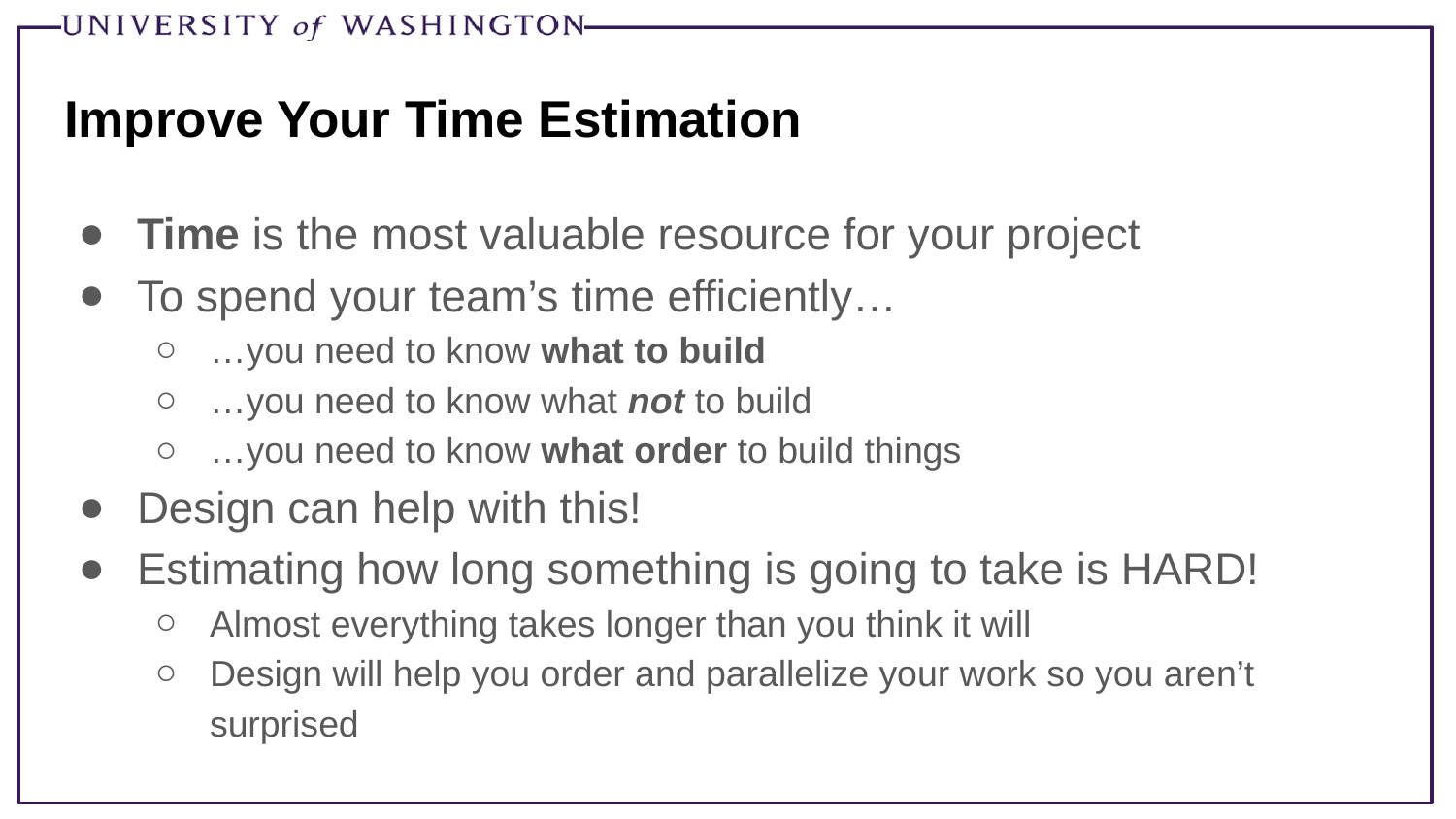

# Improve Your Time Estimation
Time is the most valuable resource for your project
To spend your team’s time efficiently…
…you need to know what to build
…you need to know what not to build
…you need to know what order to build things
Design can help with this!
Estimating how long something is going to take is HARD!
Almost everything takes longer than you think it will
Design will help you order and parallelize your work so you aren’t surprised